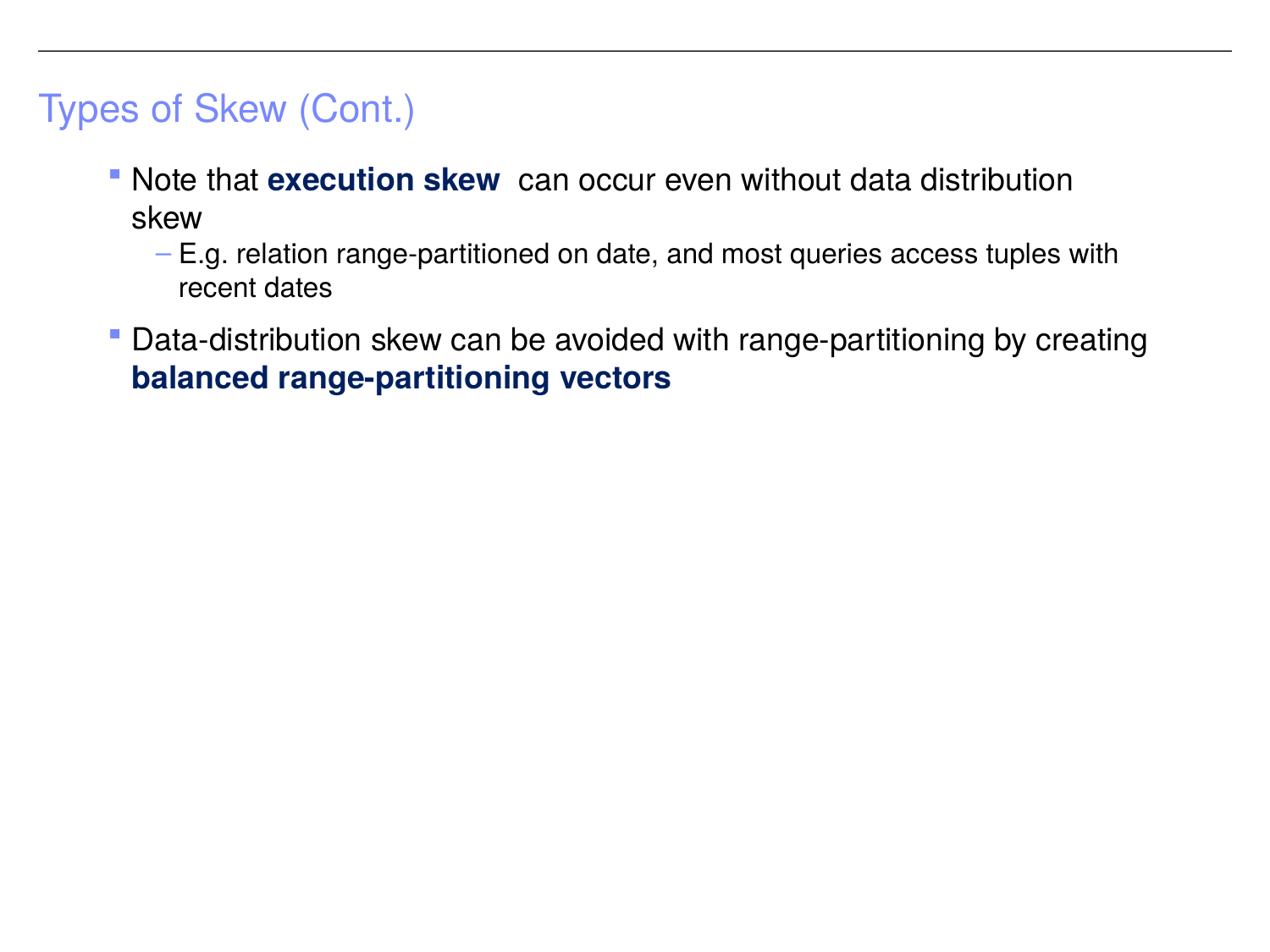

# Types of Skew (Cont.)
Note that execution skew  can occur even without data distribution skew
E.g. relation range-partitioned on date, and most queries access tuples with recent dates
Data-distribution skew can be avoided with range-partitioning by creating balanced range-partitioning vectors